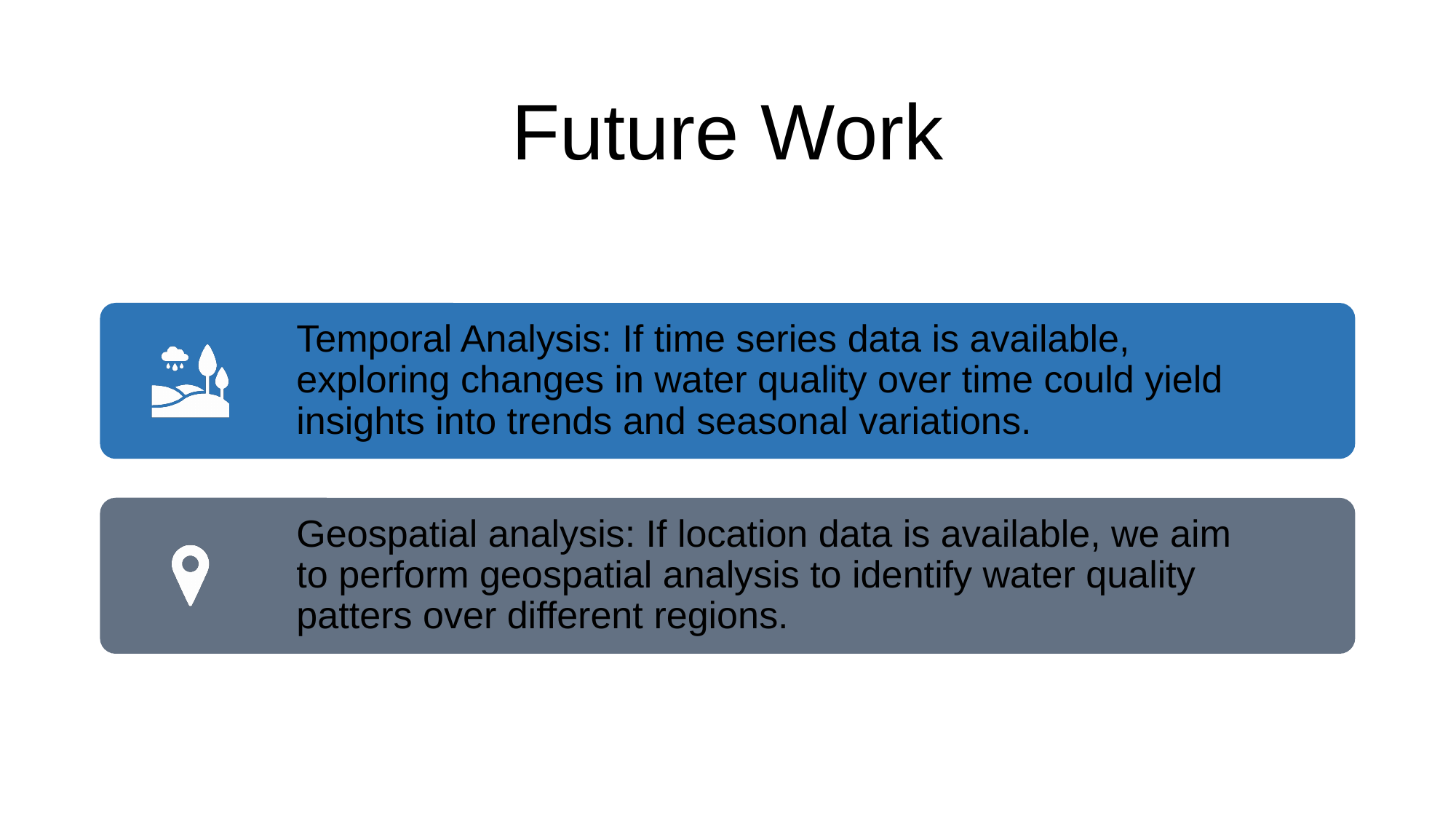

# Future Work
Temporal Analysis: If time series data is available, exploring changes in water quality over time could yield insights into trends and seasonal variations.​
Geospatial analysis: If location data is available, we aim to perform geospatial analysis to identify water quality patters over different regions.